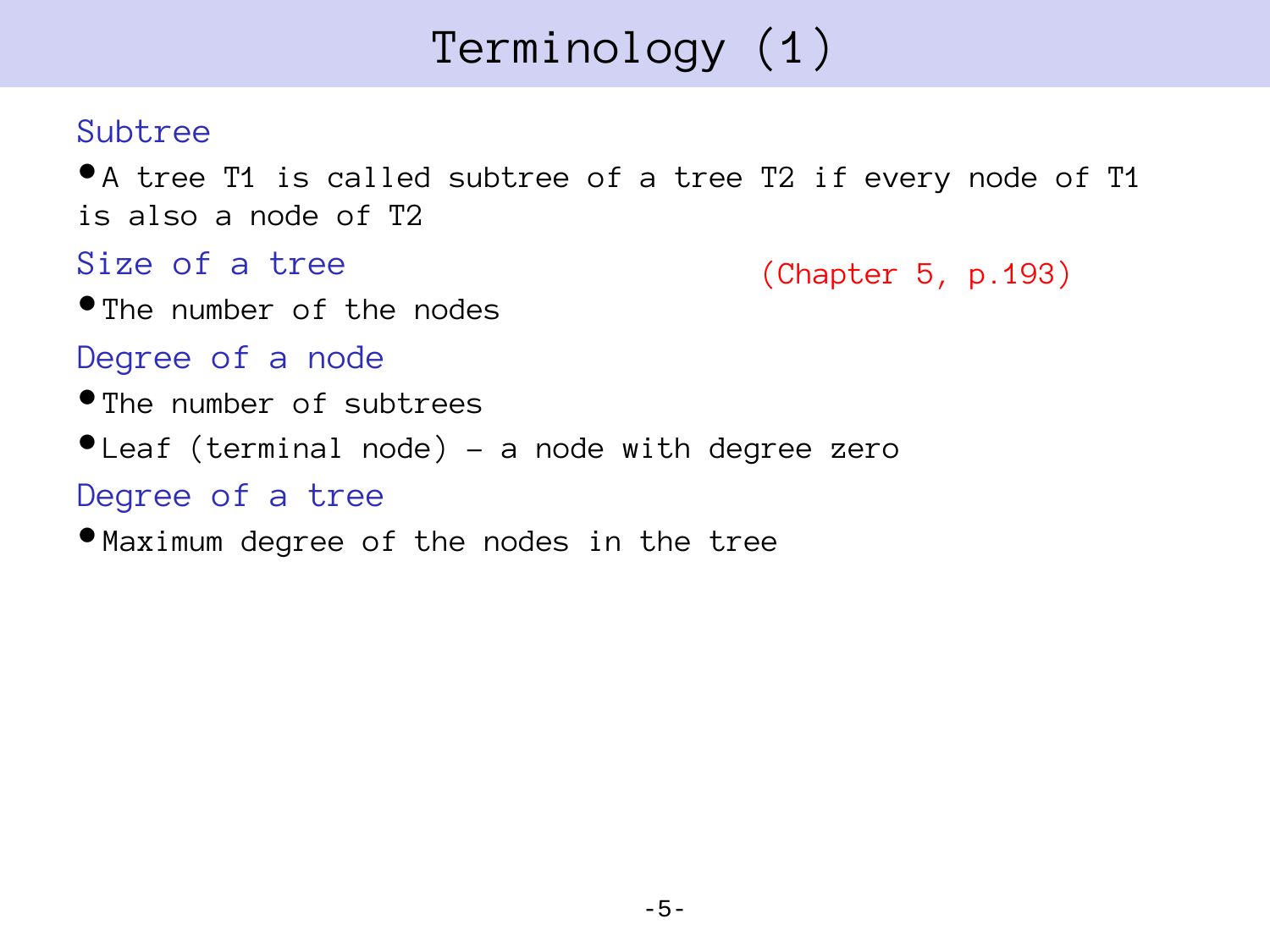

# Terminology (1)
Subtree
A tree T1 is called subtree of a tree T2 if every node of T1 is also a node of T2
Size of a tree
The number of the nodes
Degree of a node
The number of subtrees
Leaf (terminal node) - a node with degree zero
Degree of a tree
Maximum degree of the nodes in the tree
(Chapter 5, p.193)
-5-